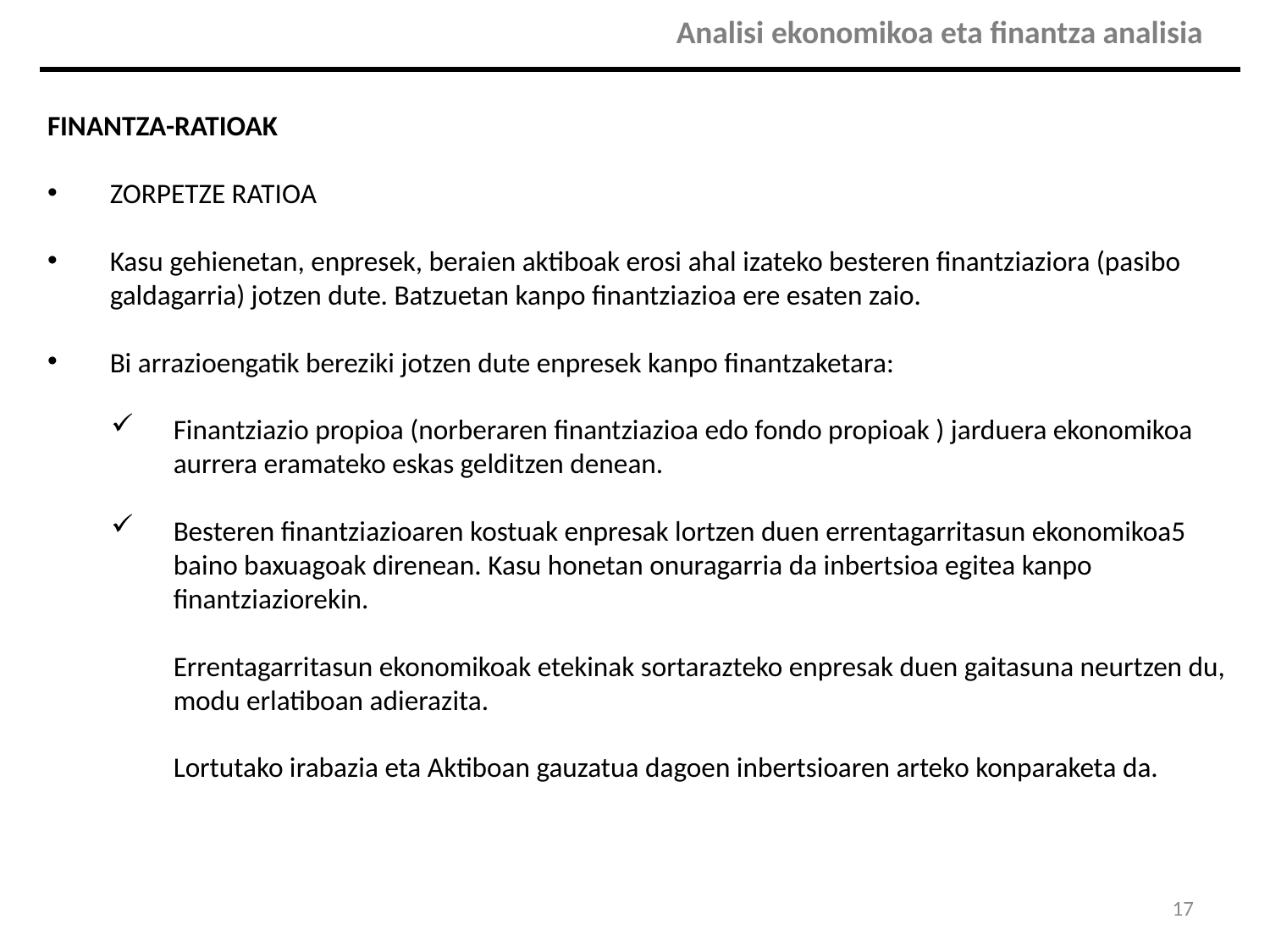

|  | Analisi ekonomikoa eta finantza analisia |
| --- | --- |
FINANTZA-RATIOAK

ZORPETZE RATIOA

Kasu gehienetan, enpresek, beraien aktiboak erosi ahal izateko besteren finantziaziora (pasibo galdagarria) jotzen dute. Batzuetan kanpo finantziazioa ere esaten zaio.

Bi arrazioengatik bereziki jotzen dute enpresek kanpo finantzaketara:

Finantziazio propioa (norberaren finantziazioa edo fondo propioak ) jarduera ekonomikoa aurrera eramateko eskas gelditzen denean.

Besteren finantziazioaren kostuak enpresak lortzen duen errentagarritasun ekonomikoa5 baino baxuagoak direnean. Kasu honetan onuragarria da inbertsioa egitea kanpo finantziaziorekin.

	Errentagarritasun ekonomikoak etekinak sortarazteko enpresak duen gaitasuna neurtzen du, modu erlatiboan adierazita.

	Lortutako irabazia eta Aktiboan gauzatua dagoen inbertsioaren arteko konparaketa da.
17